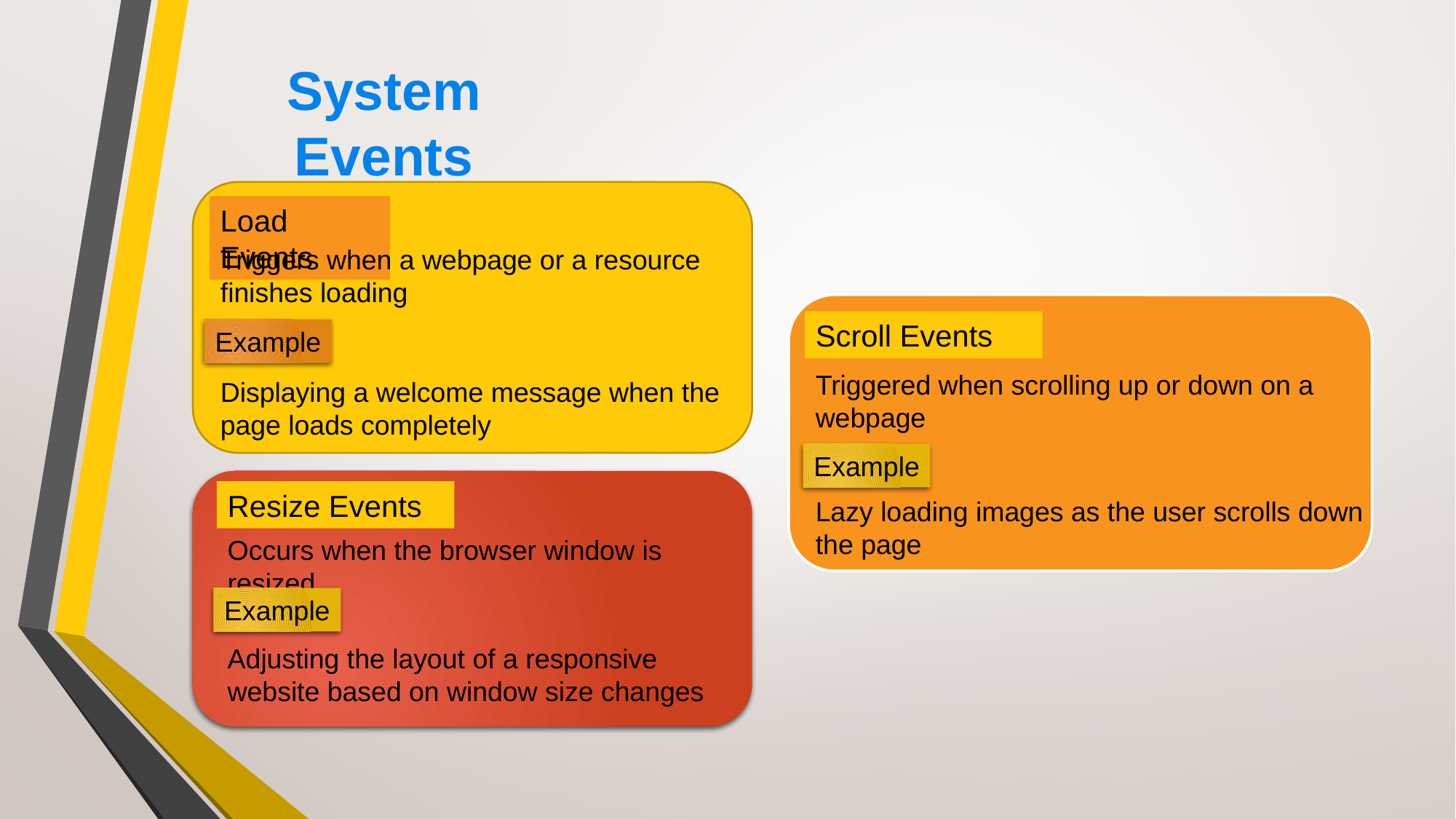

# System Events

Load Events
Triggers when a webpage or a resource finishes loading

Scroll Events
Example
Triggered when scrolling up or down on a webpage
Displaying a welcome message when the page loads completely
Example

Resize Events
Lazy loading images as the user scrolls down the page
Occurs when the browser window is resized
Example
Adjusting the layout of a responsive website based on window size changes